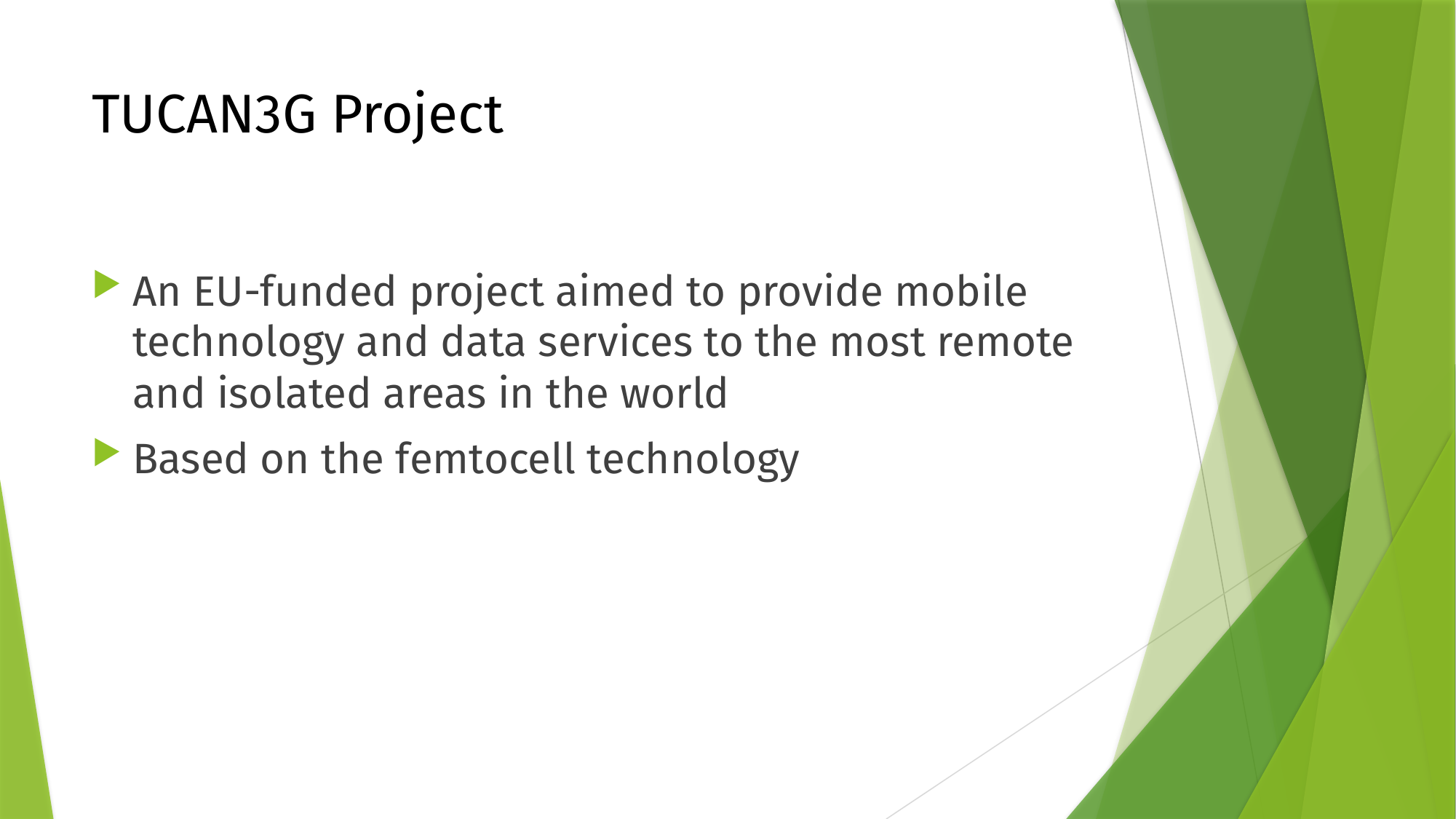

# TUCAN3G Project
An EU-funded project aimed to provide mobile technology and data services to the most remote and isolated areas in the world
Based on the femtocell technology